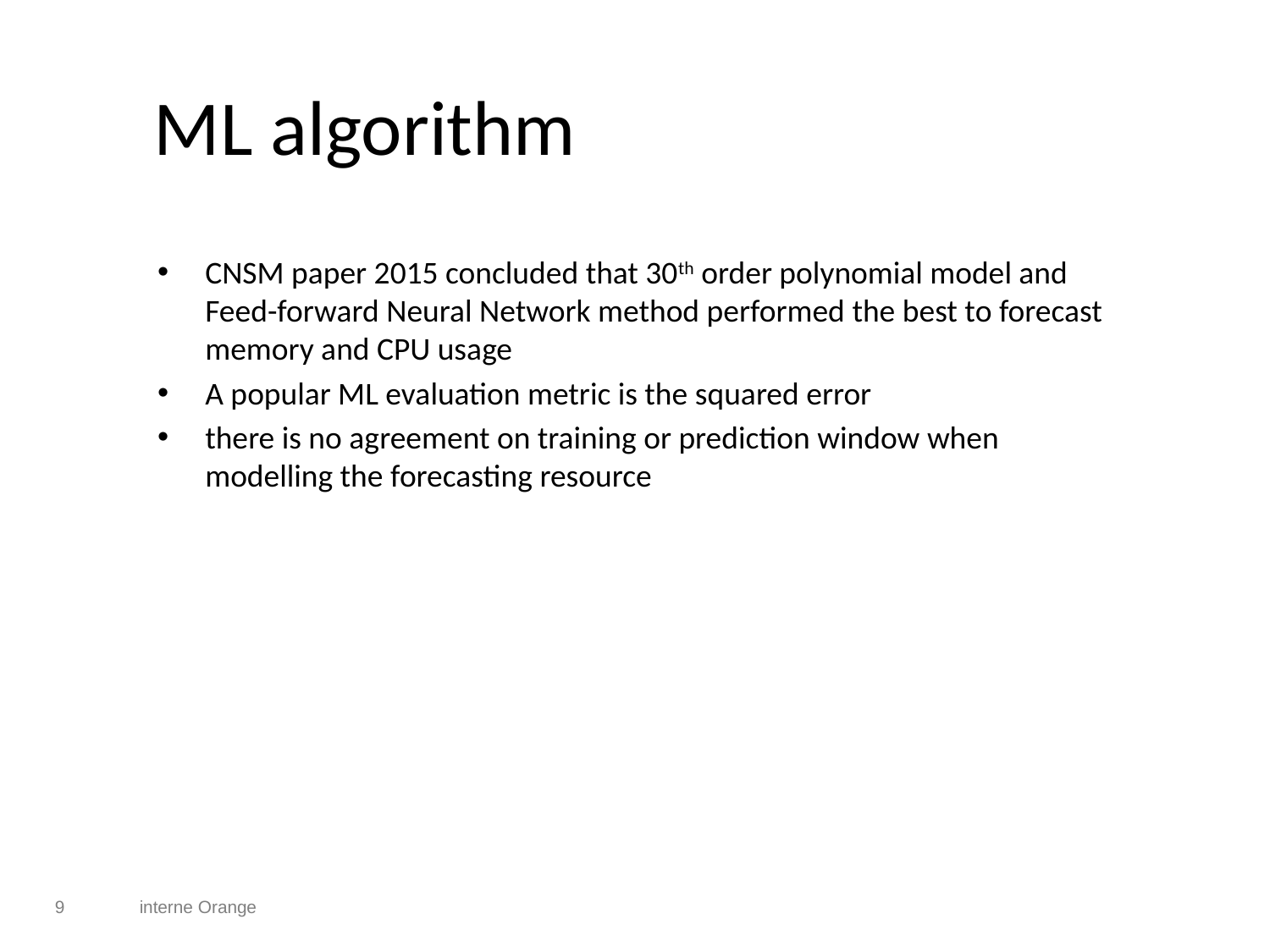

# ML algorithm
CNSM paper 2015 concluded that 30th order polynomial model and Feed-forward Neural Network method performed the best to forecast memory and CPU usage
A popular ML evaluation metric is the squared error
there is no agreement on training or prediction window when modelling the forecasting resource